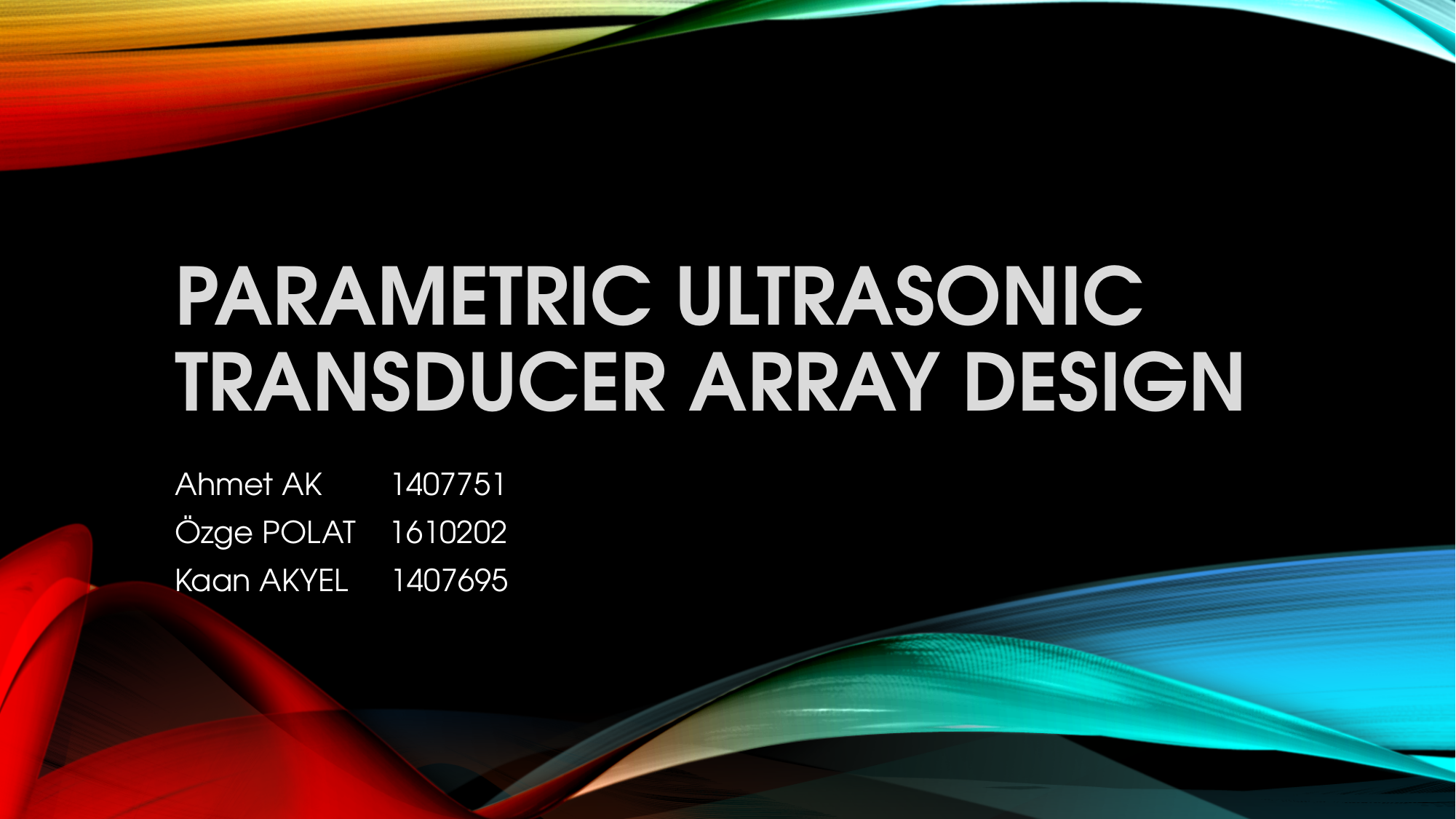

# Parametrıc Ultrasonıc Transducer Array Desıgn
Ahmet AK        1407751
Özge POLAT    1610202
Kaan AKYEL     1407695